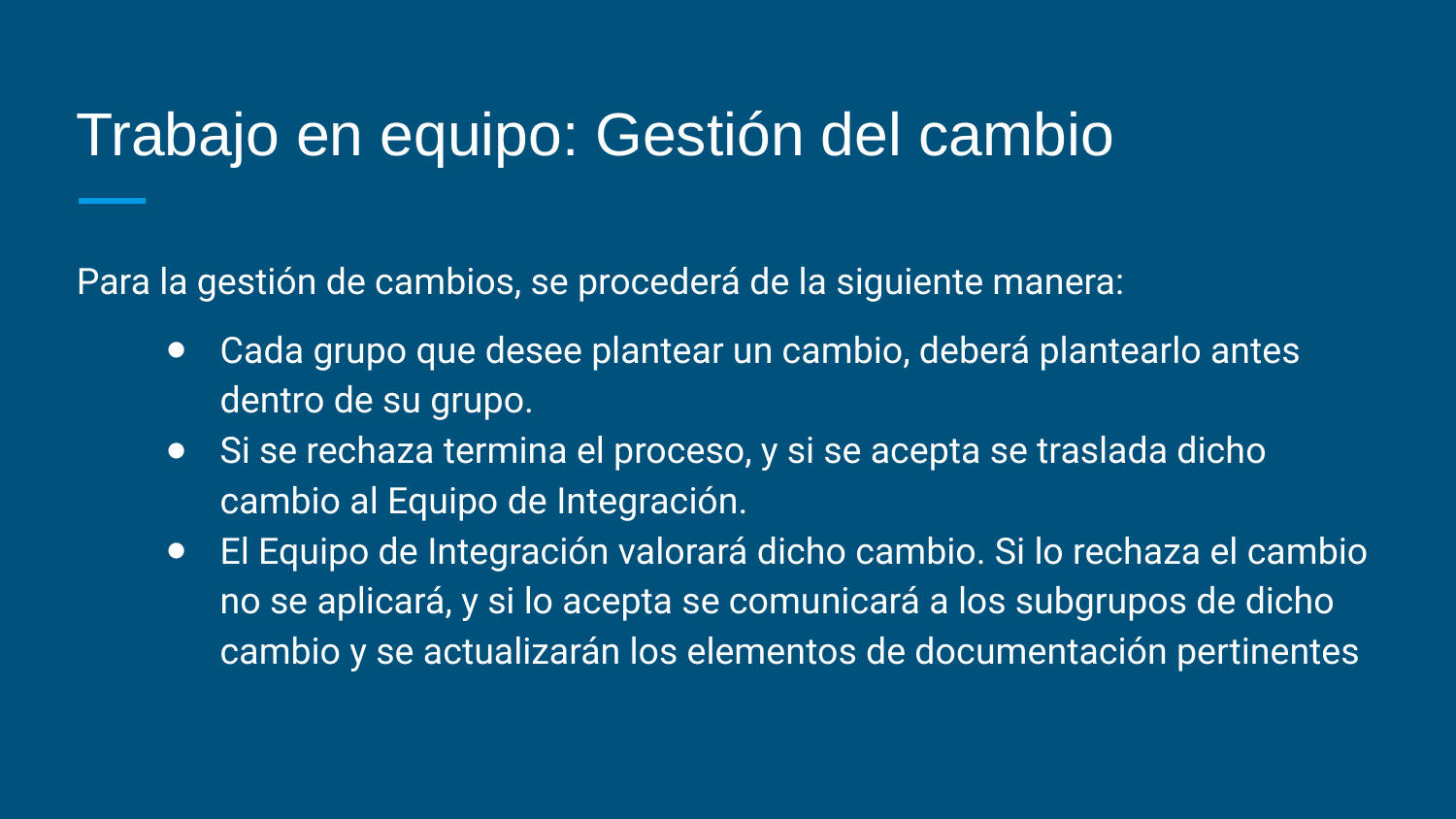

# Trabajo en equipo: Gestión del cambio
Para la gestión de cambios, se procederá de la siguiente manera:
Cada grupo que desee plantear un cambio, deberá plantearlo antes dentro de su grupo.
Si se rechaza termina el proceso, y si se acepta se traslada dicho cambio al Equipo de Integración.
El Equipo de Integración valorará dicho cambio. Si lo rechaza el cambio no se aplicará, y si lo acepta se comunicará a los subgrupos de dicho cambio y se actualizarán los elementos de documentación pertinentes